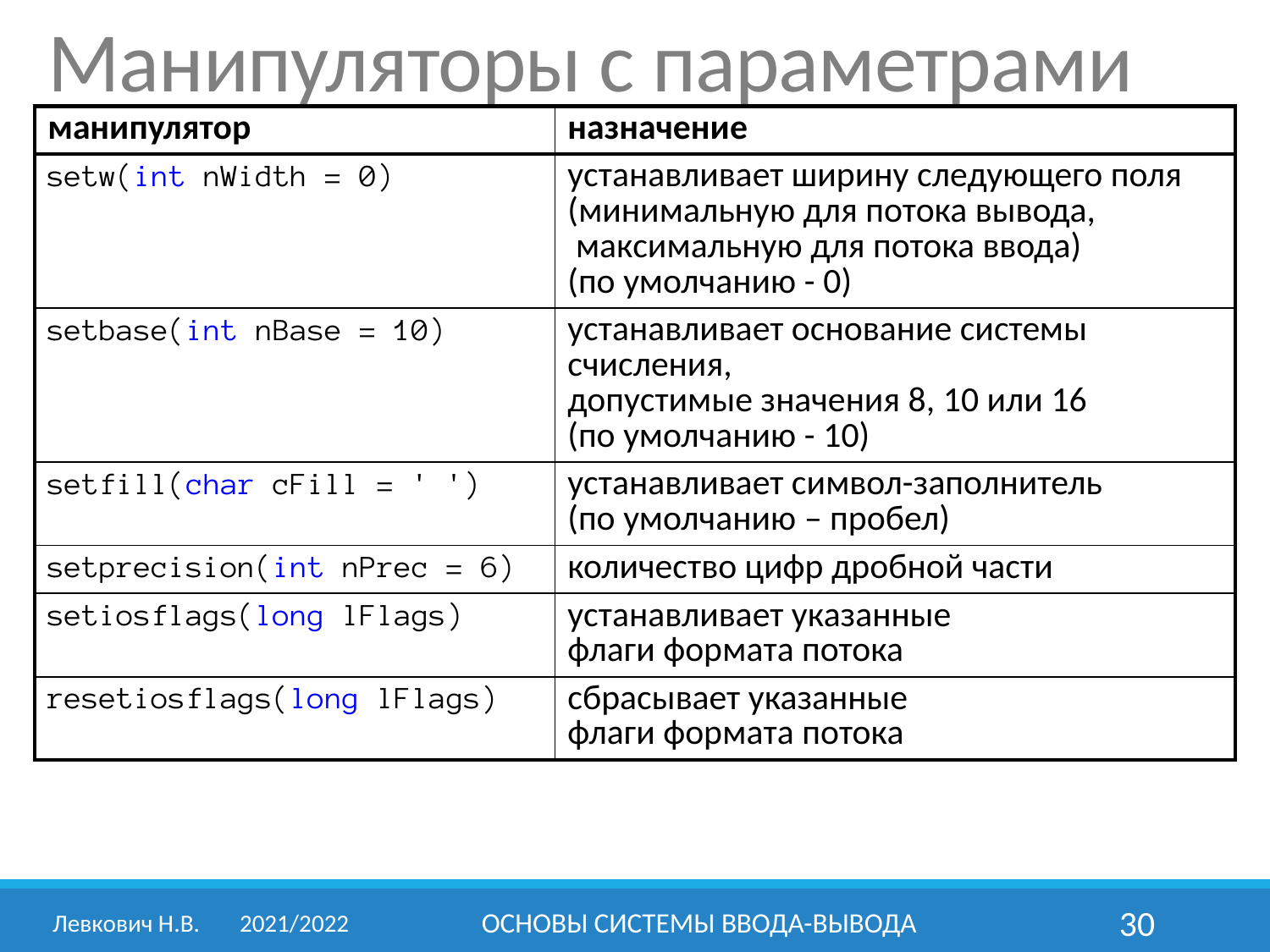

Манипуляторы с параметрами

| манипулятор | назначение |
| --- | --- |
| setw(int nWidth = 0) | устанавливает ширину следующего поля (минимальную для потока вывода, максимальную для потока ввода) (по умолчанию - 0) |
| setbase(int nBase = 10) | устанавливает основание системы счисления, допустимые значения 8, 10 или 16 (по умолчанию - 10) |
| setfill(char cFill = ' ') | устанавливает символ-заполнитель (по умолчанию – пробел) |
| setprecision(int nPrec = 6) | количество цифр дробной части |
| setiosflags(long lFlags) | устанавливает указанные флаги формата потока |
| resetiosflags(long lFlags) | сбрасывает указанные флаги формата потока |
Левкович Н.В.	2021/2022
ОСНОВЫ СИСТЕМЫ ВВОДА-ВЫВОДА
30